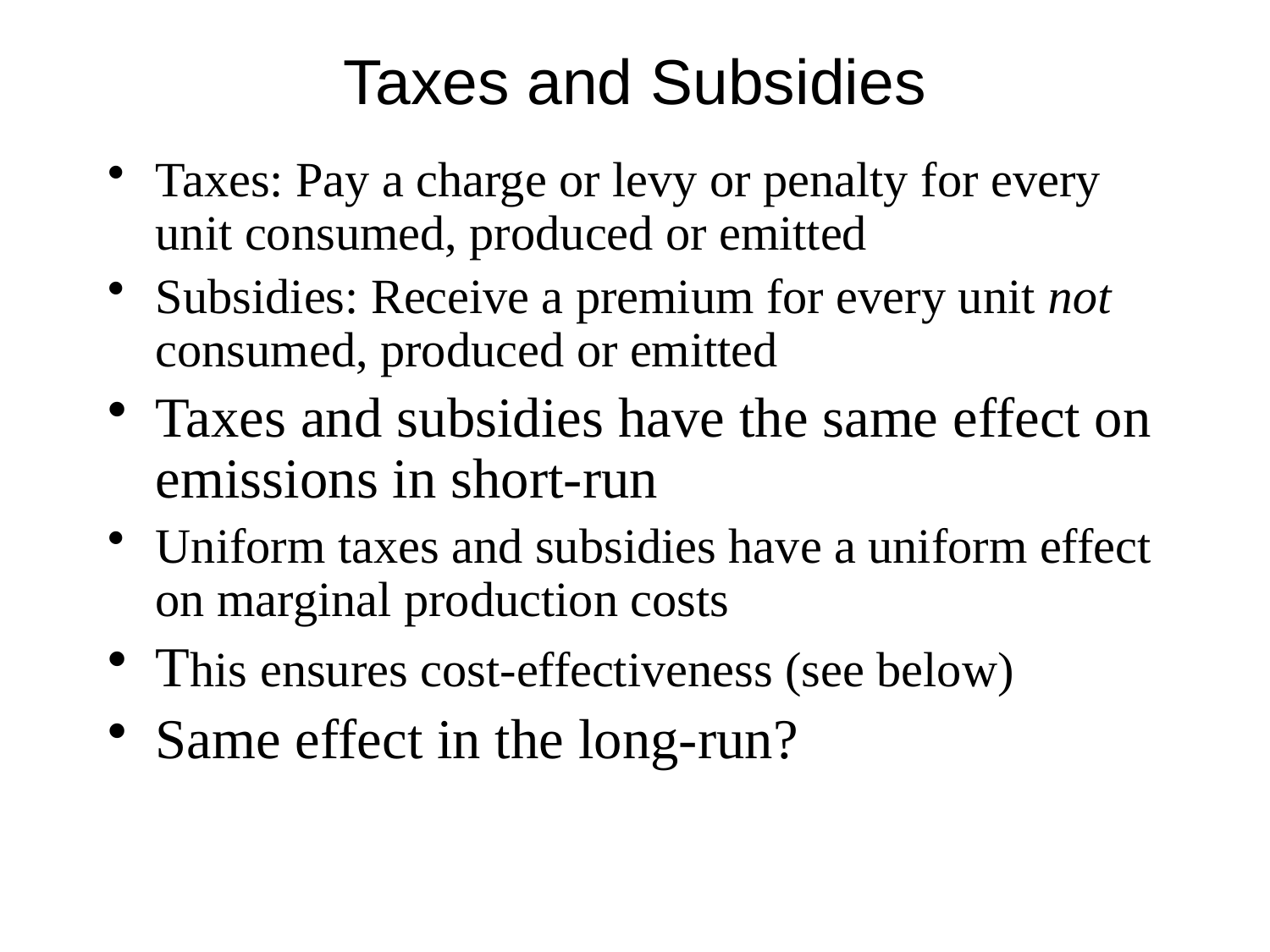

# Taxes and Subsidies
Taxes: Pay a charge or levy or penalty for every unit consumed, produced or emitted
Subsidies: Receive a premium for every unit not consumed, produced or emitted
Taxes and subsidies have the same effect on emissions in short-run
Uniform taxes and subsidies have a uniform effect on marginal production costs
This ensures cost-effectiveness (see below)
Same effect in the long-run?